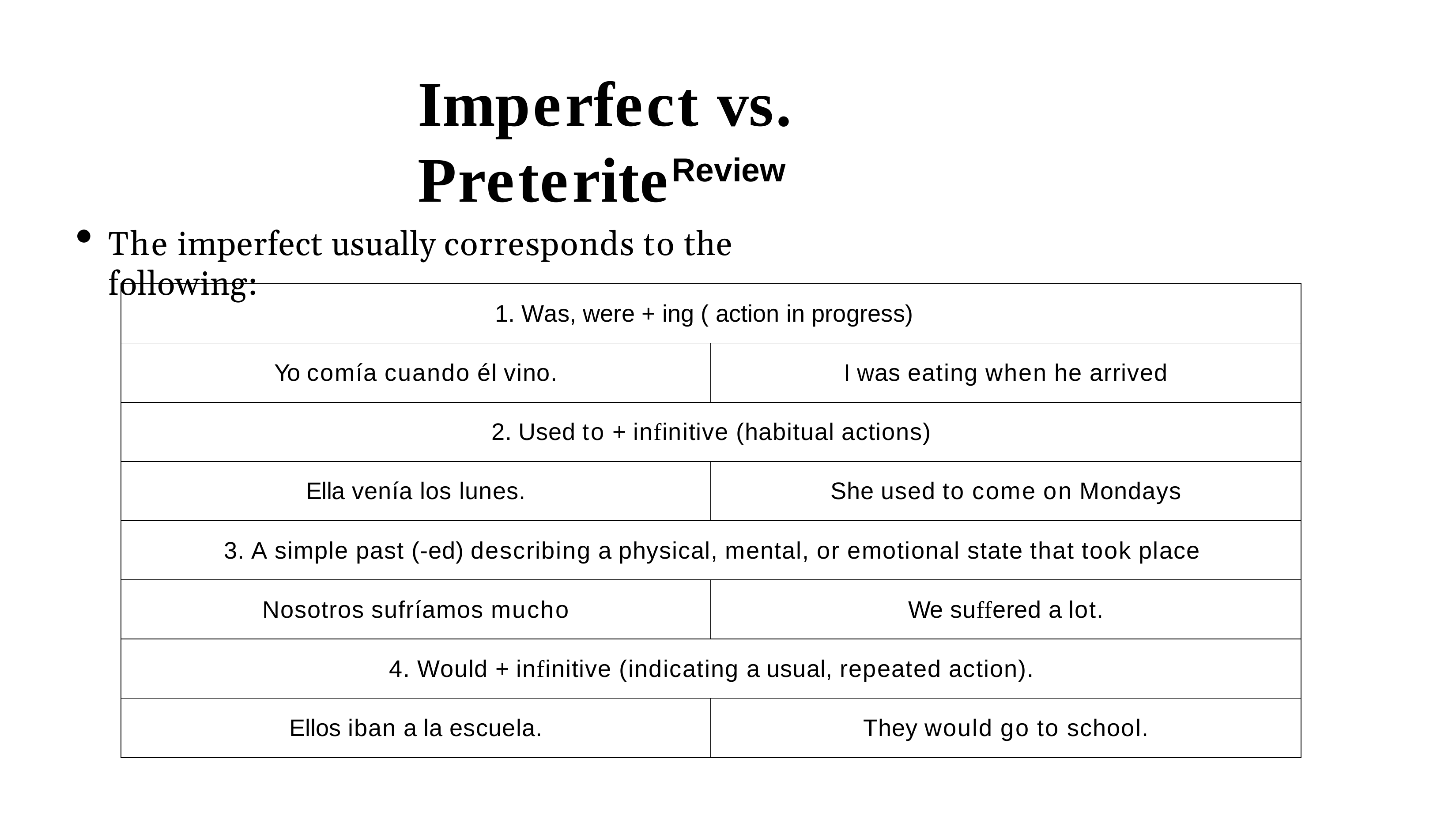

# Imperfect vs. Preterite
Review
The imperfect usually corresponds to the following:
| 1. Was, were + ing ( action in progress) |  |
| --- | --- |
| Yo comía cuando él vino. | I was eating when he arrived |
| 2. Used to + infinitive (habitual actions) |  |
| Ella venía los lunes. | She used to come on Mondays |
| 3. A simple past (-ed) describing a physical, mental, or emotional state that took place |  |
| Nosotros sufríamos mucho | We suffered a lot. |
| 4. Would + infinitive (indicating a usual, repeated action). |  |
| Ellos iban a la escuela. | They would go to school. |